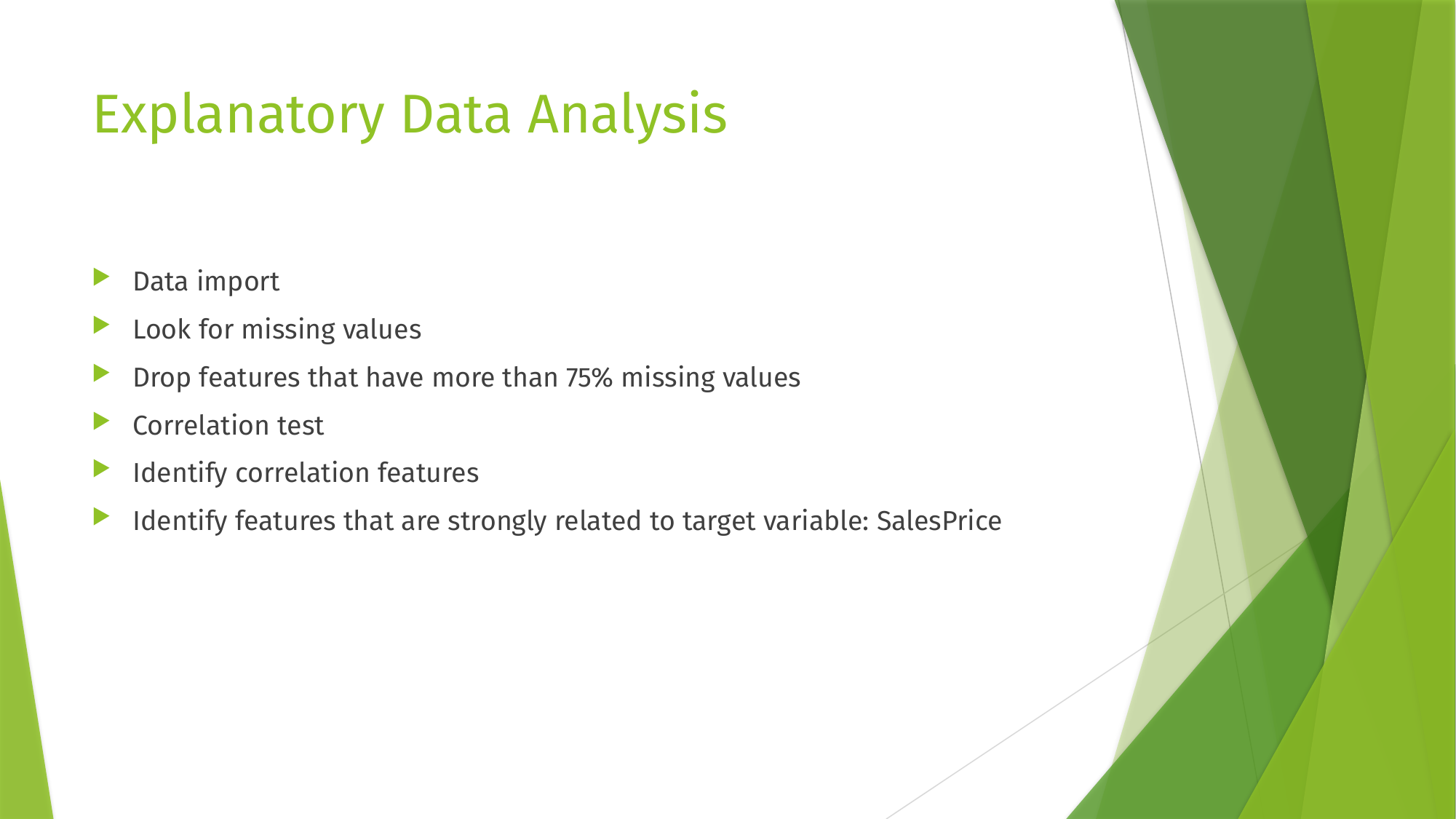

# Explanatory Data Analysis
Data import
Look for missing values
Drop features that have more than 75% missing values
Correlation test
Identify correlation features
Identify features that are strongly related to target variable: SalesPrice